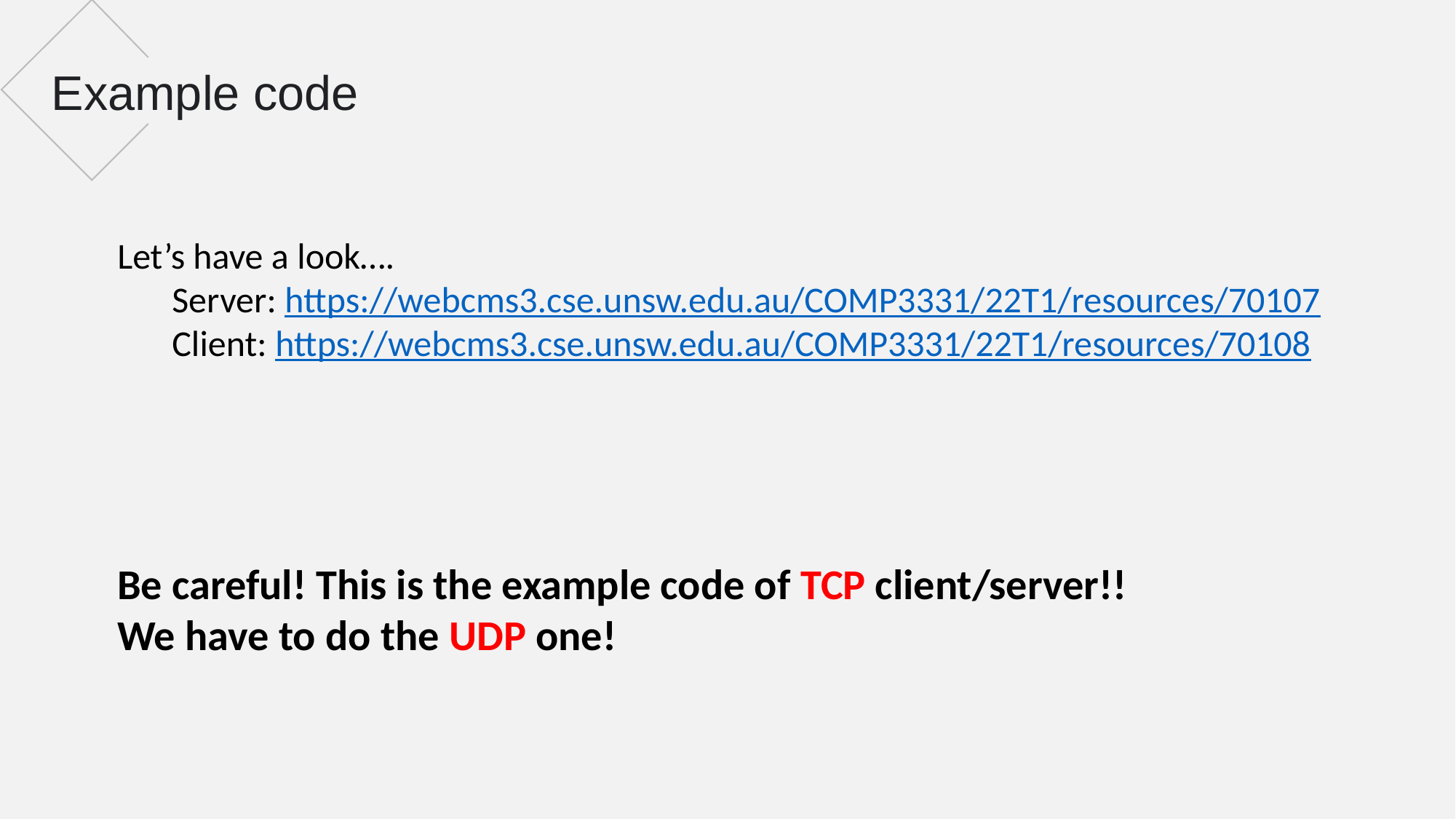

Example code
Let’s have a look….
Server: https://webcms3.cse.unsw.edu.au/COMP3331/22T1/resources/70107
Client: https://webcms3.cse.unsw.edu.au/COMP3331/22T1/resources/70108

Be careful! This is the example code of TCP client/server!!
We have to do the UDP one!